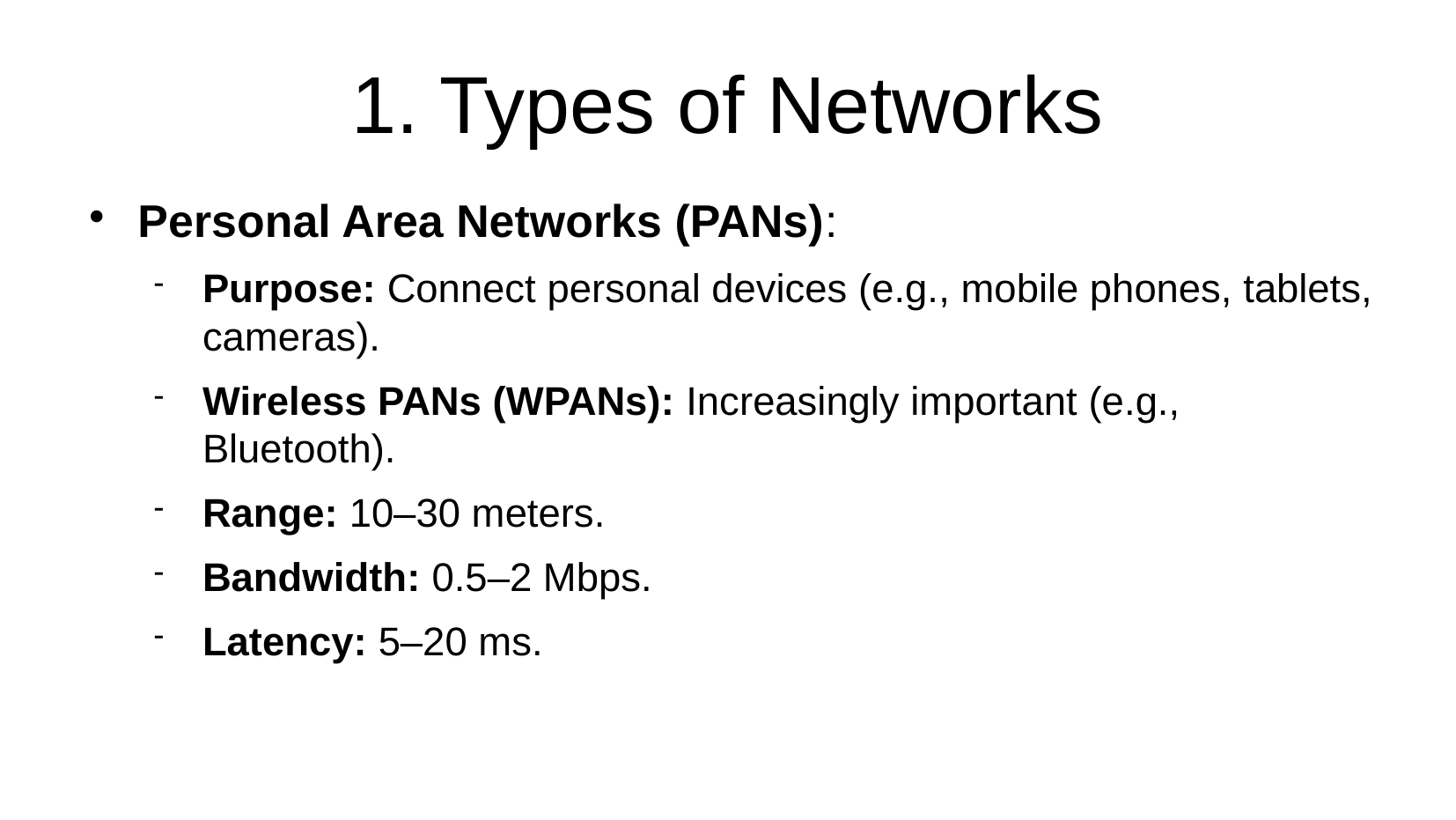

1. Types of Networks
Personal Area Networks (PANs):
Purpose: Connect personal devices (e.g., mobile phones, tablets, cameras).
Wireless PANs (WPANs): Increasingly important (e.g., Bluetooth).
Range: 10–30 meters.
Bandwidth: 0.5–2 Mbps.
Latency: 5–20 ms.